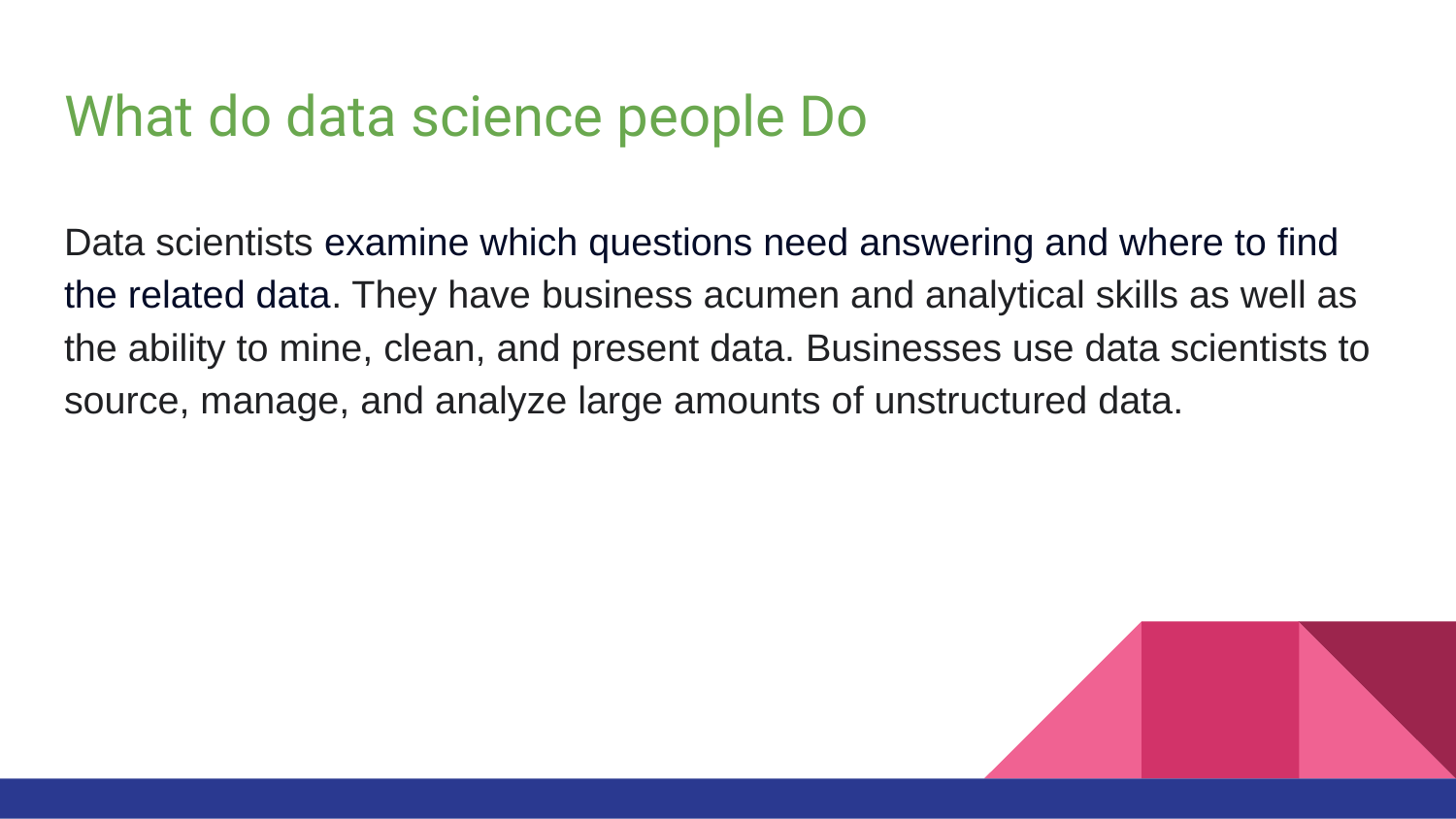

# What do data science people Do
Data scientists examine which questions need answering and where to find the related data. They have business acumen and analytical skills as well as the ability to mine, clean, and present data. Businesses use data scientists to source, manage, and analyze large amounts of unstructured data.